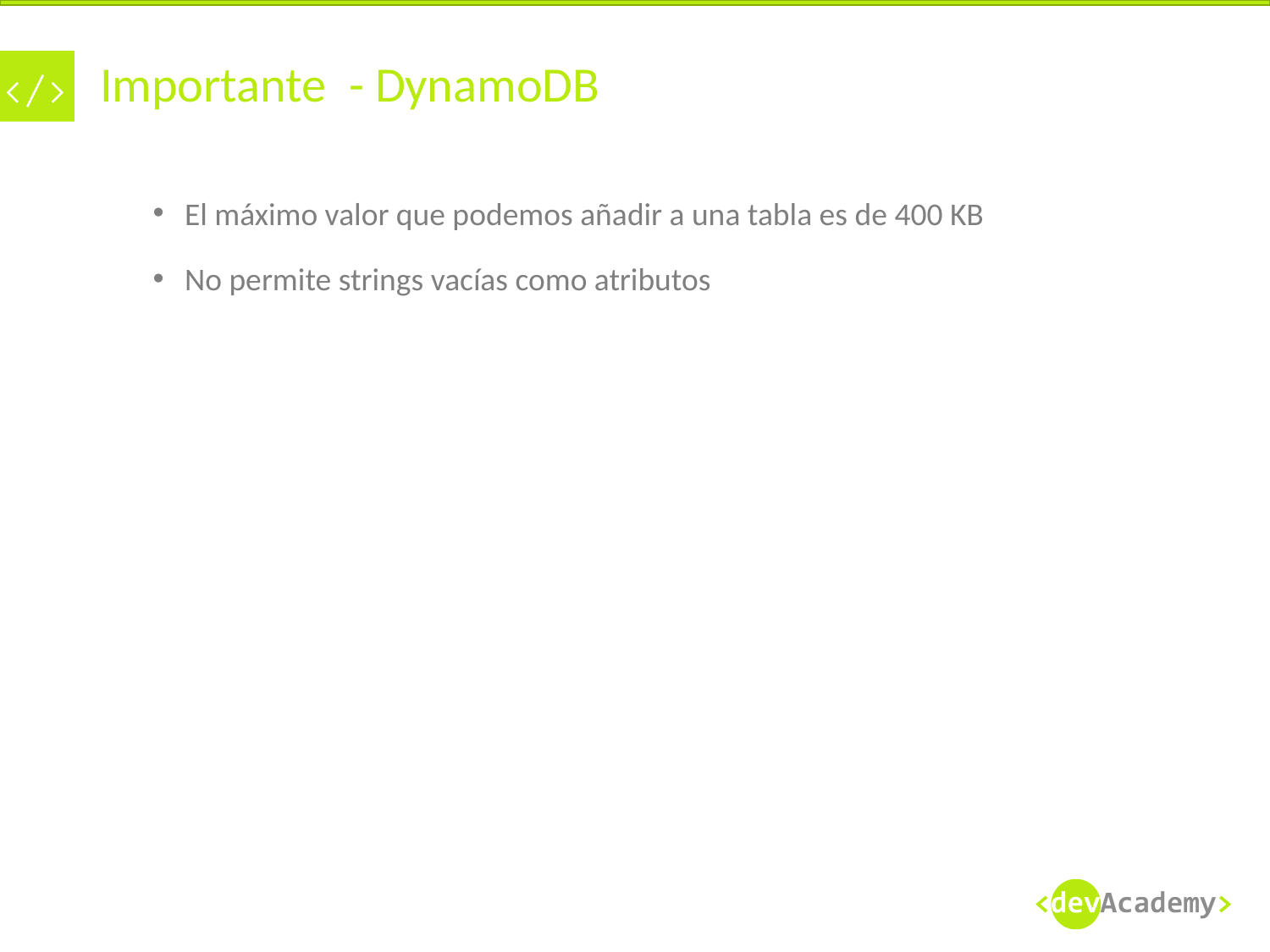

# Importante  - DynamoDB
El máximo valor que podemos añadir a una tabla es de 400 KB
No permite strings vacías como atributos